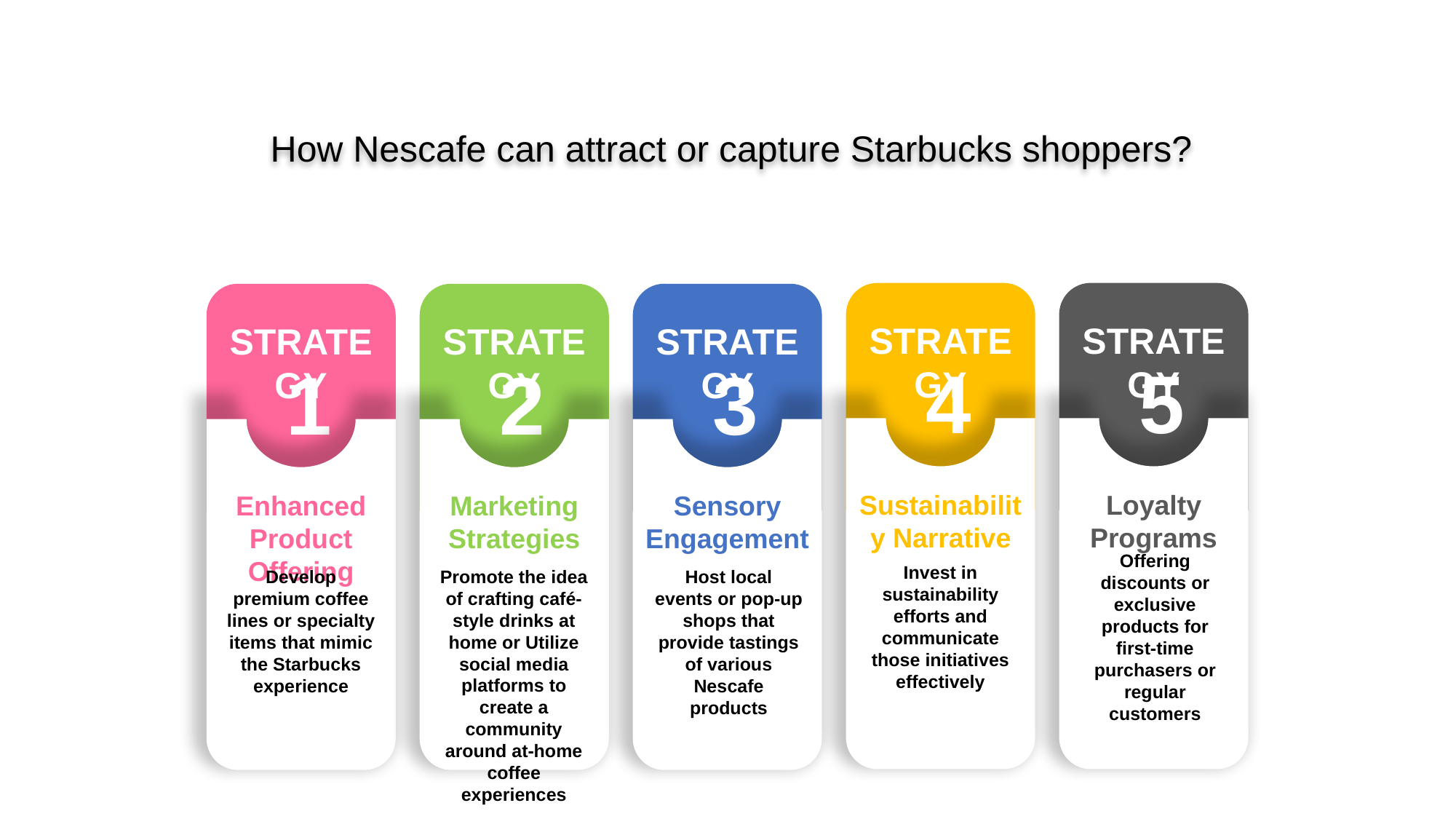

How Nescafe can attract or capture Starbucks shoppers?

STRATEGY
4

STRATEGY
5

STRATEGY
1

STRATEGY
2

STRATEGY
33

Sustainability Narrative
Invest in sustainability efforts and communicate those initiatives effectively
Loyalty Programs
Offering discounts or exclusive products for first-time purchasers or regular customers
Enhanced Product Offering
Develop premium coffee lines or specialty items that mimic the Starbucks experience
Marketing Strategies
Promote the idea of crafting café-style drinks at home or Utilize social media platforms to create a community around at-home coffee experiences
Sensory Engagement
Host local events or pop-up shops that provide tastings of various Nescafe products